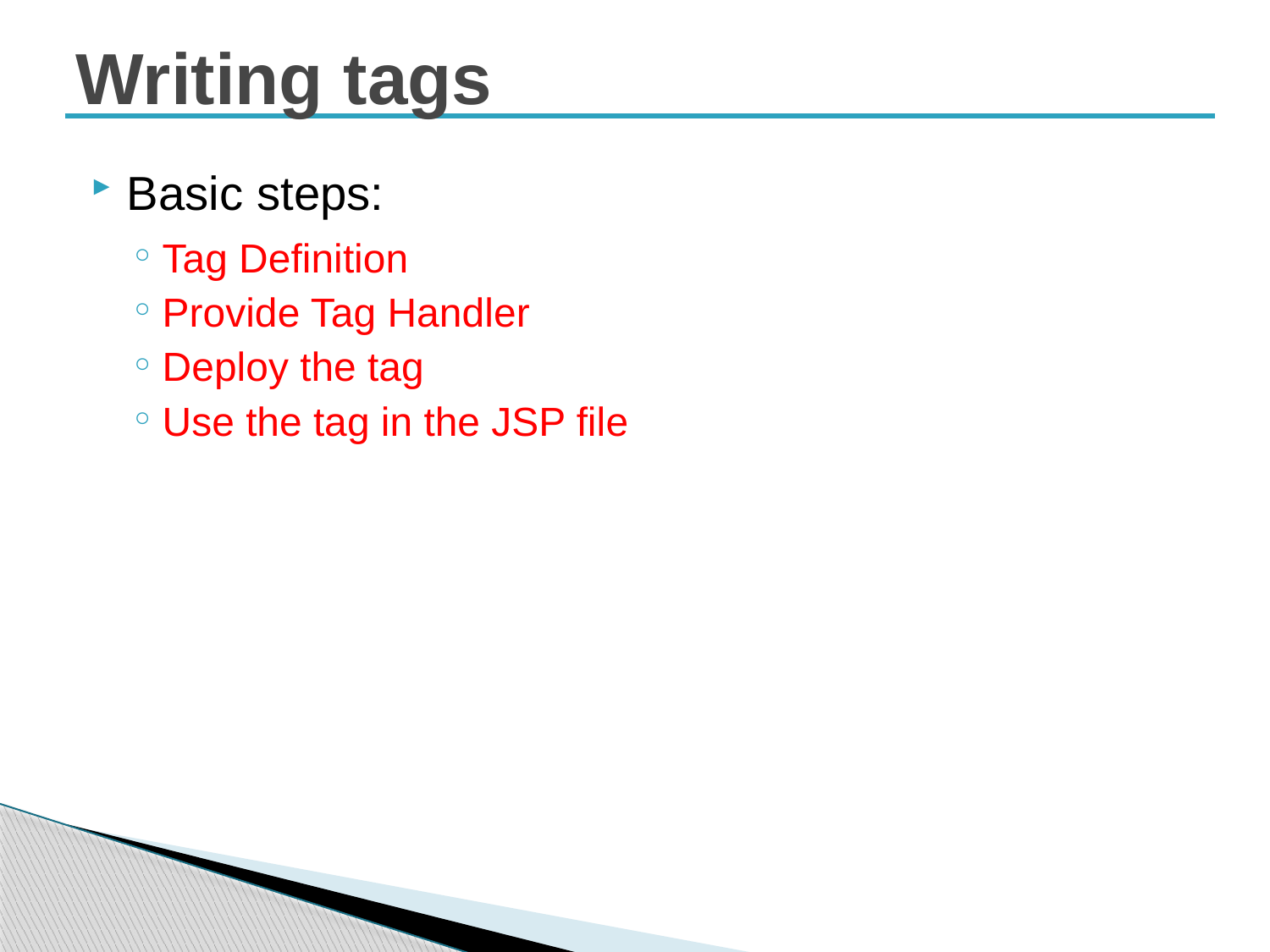

# Writing tags
Basic steps:
Tag Definition
Provide Tag Handler
Deploy the tag
Use the tag in the JSP file